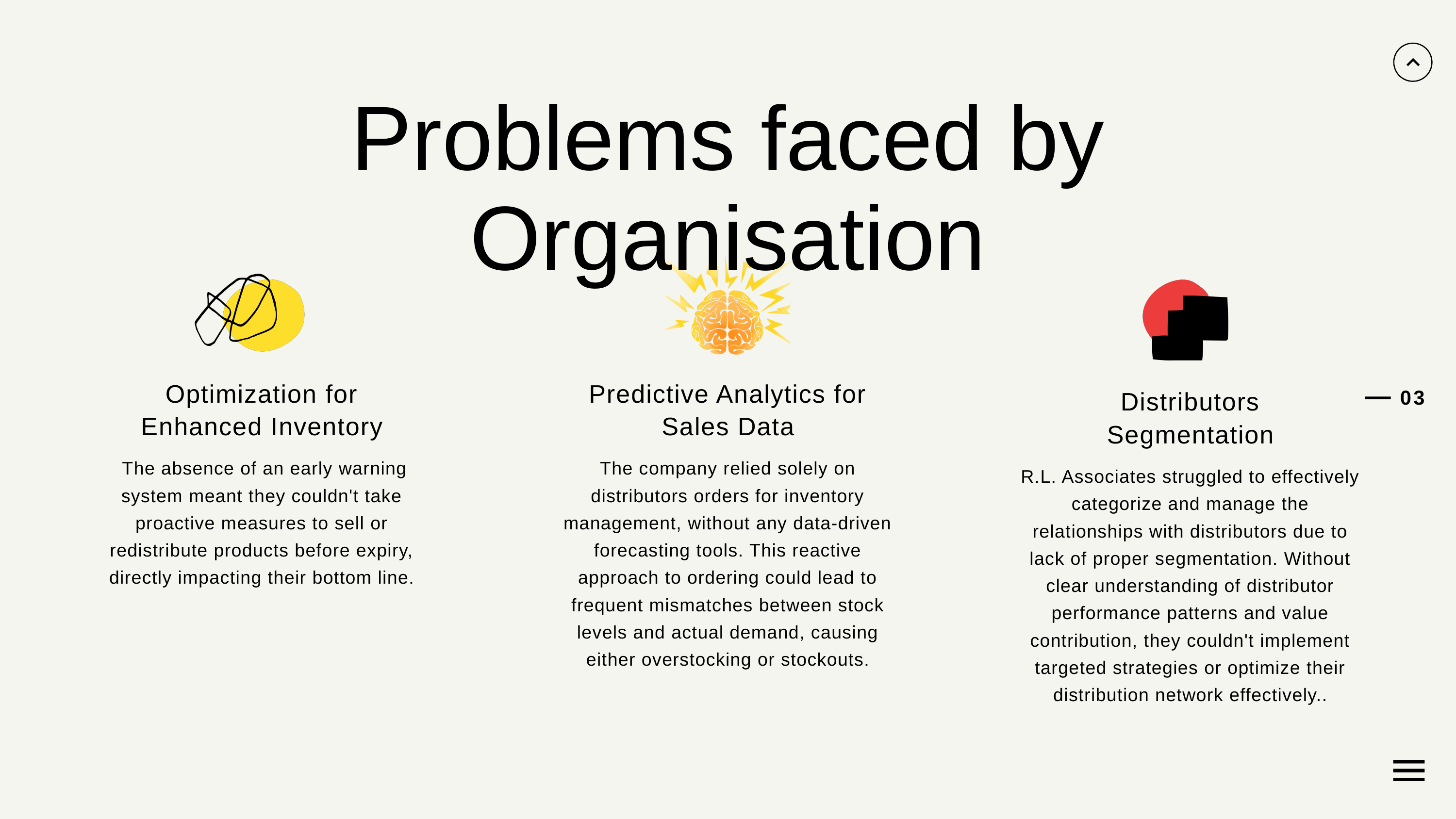

Problems faced by Organisation

Optimization for Enhanced Inventory
 The absence of an early warning system meant they couldn't take proactive measures to sell or redistribute products before expiry, directly impacting their bottom line.

Predictive Analytics for Sales Data
The company relied solely on distributors orders for inventory management, without any data-driven forecasting tools. This reactive approach to ordering could lead to frequent mismatches between stock levels and actual demand, causing either overstocking or stockouts.
Distributors Segmentation
R.L. Associates struggled to effectively categorize and manage the relationships with distributors due to lack of proper segmentation. Without clear understanding of distributor performance patterns and value contribution, they couldn't implement targeted strategies or optimize their distribution network effectively..
03